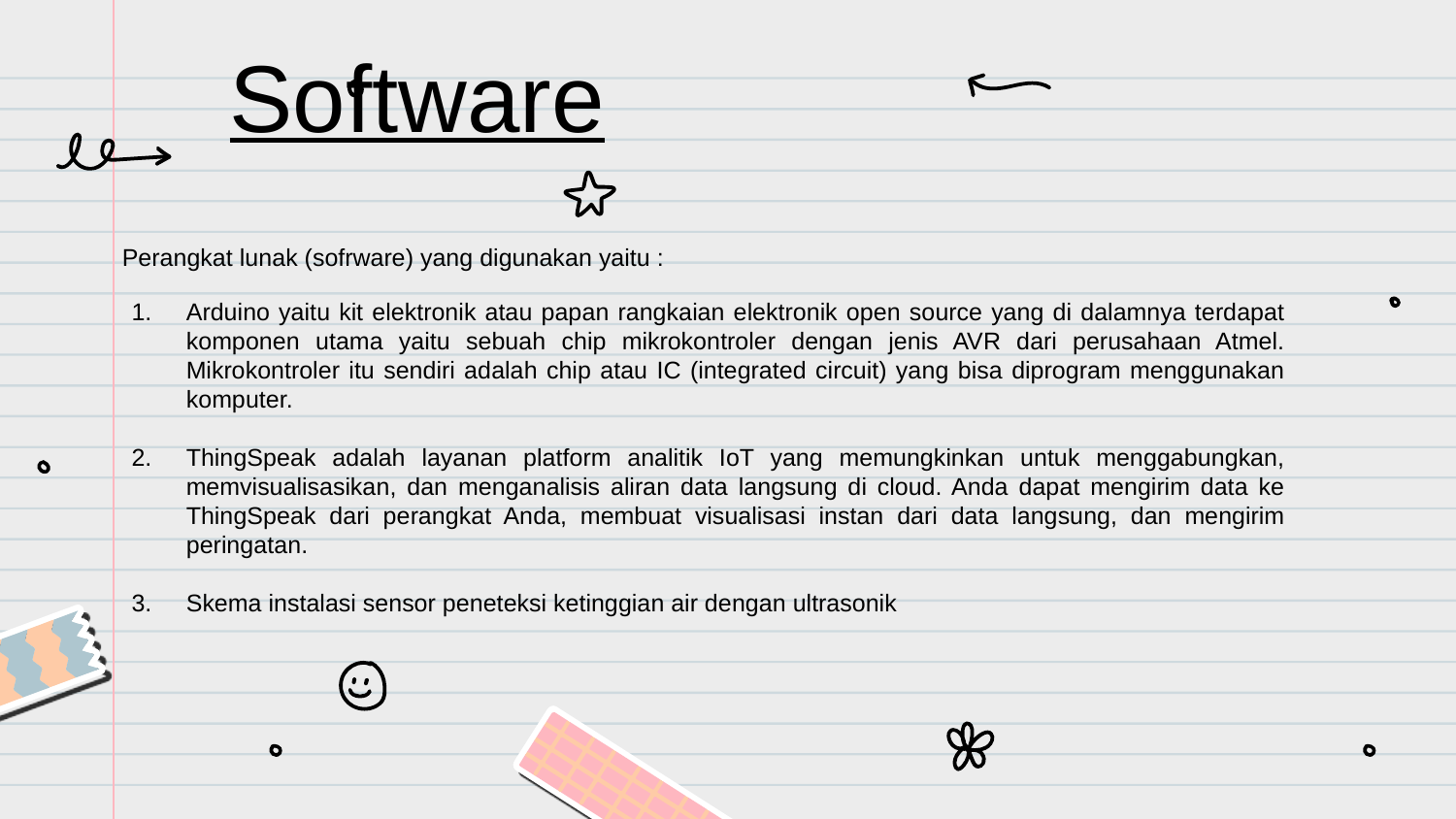

# Software
Perangkat lunak (sofrware) yang digunakan yaitu :
Arduino yaitu kit elektronik atau papan rangkaian elektronik open source yang di dalamnya terdapat komponen utama yaitu sebuah chip mikrokontroler dengan jenis AVR dari perusahaan Atmel. Mikrokontroler itu sendiri adalah chip atau IC (integrated circuit) yang bisa diprogram menggunakan komputer.

ThingSpeak adalah layanan platform analitik IoT yang memungkinkan untuk menggabungkan, memvisualisasikan, dan menganalisis aliran data langsung di cloud. Anda dapat mengirim data ke ThingSpeak dari perangkat Anda, membuat visualisasi instan dari data langsung, dan mengirim peringatan.

Skema instalasi sensor peneteksi ketinggian air dengan ultrasonik